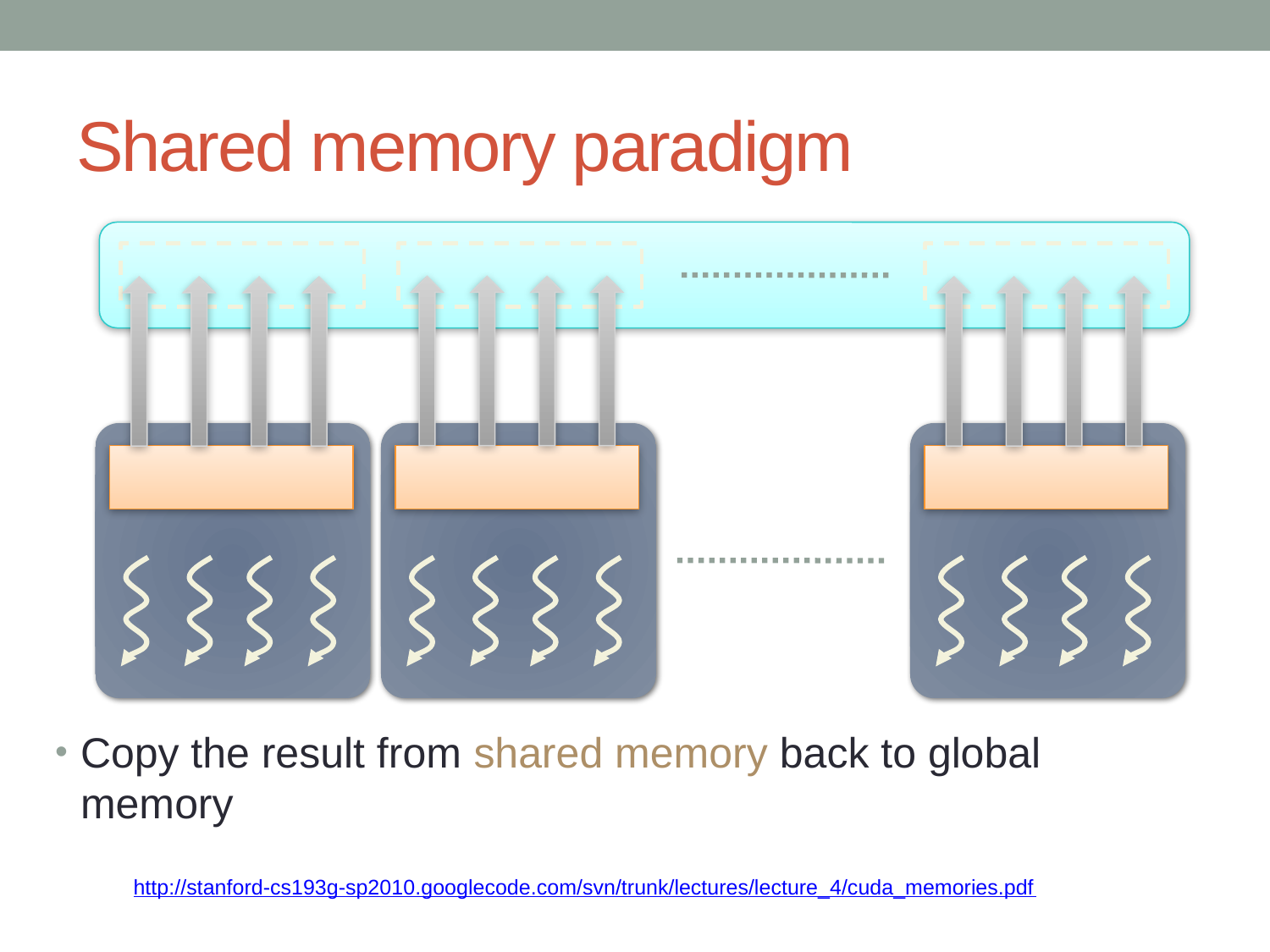

# Shared memory paradigm

Copy the result from shared memory back to global memory
http://stanford-cs193g-sp2010.googlecode.com/svn/trunk/lectures/lecture_4/cuda_memories.pdf